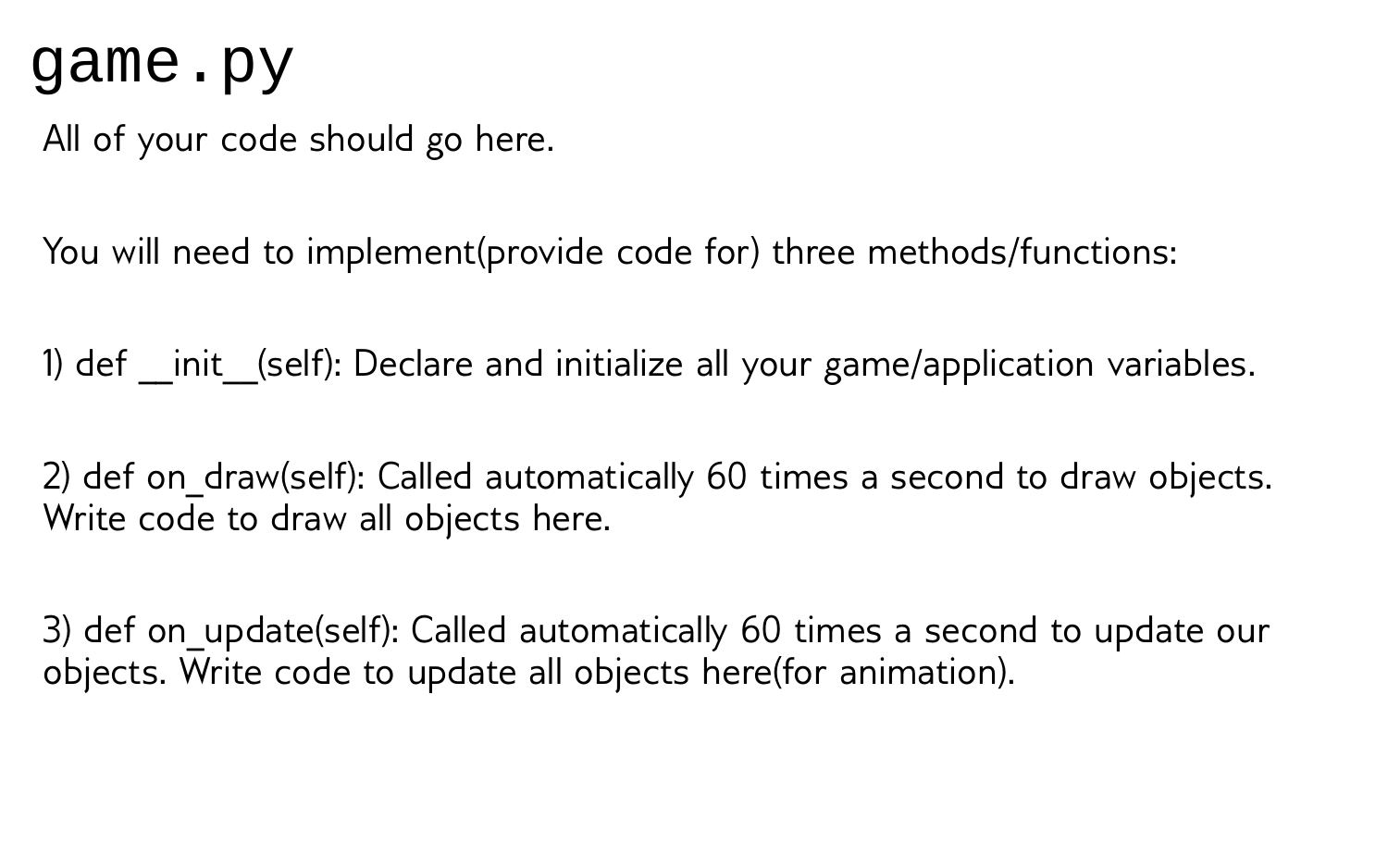

game.py
All of your code should go here.

You will need to implement(provide code for) three methods/functions:

1) def __init__(self): Declare and initialize all your game/application variables.

2) def on_draw(self): Called automatically 60 times a second to draw objects. Write code to draw all objects here.

3) def on_update(self): Called automatically 60 times a second to update our objects. Write code to update all objects here(for animation).